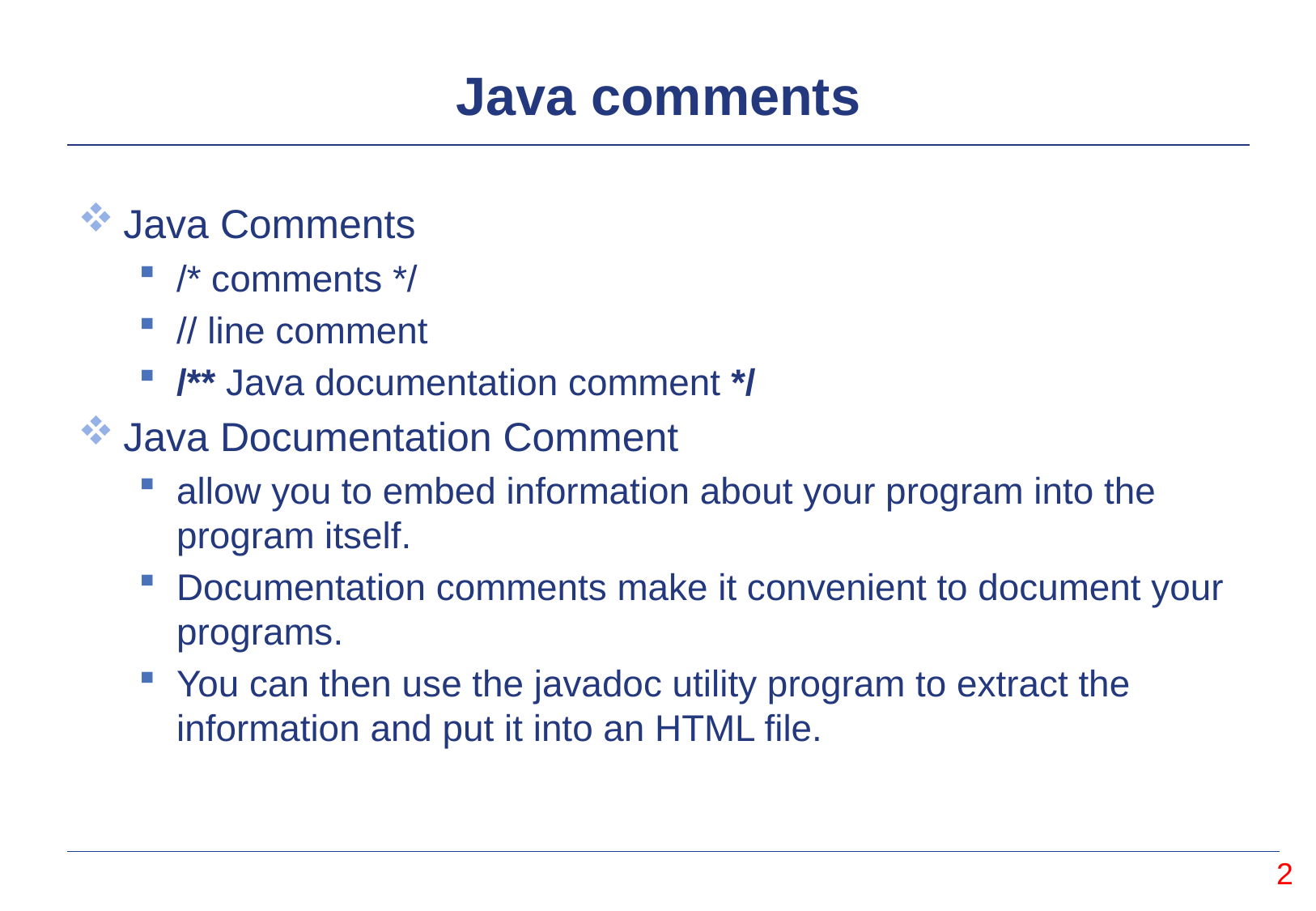

# Java comments
Java Comments
/* comments */
// line comment
/** Java documentation comment */
Java Documentation Comment
allow you to embed information about your program into the program itself.
Documentation comments make it convenient to document your programs.
You can then use the javadoc utility program to extract the information and put it into an HTML file.